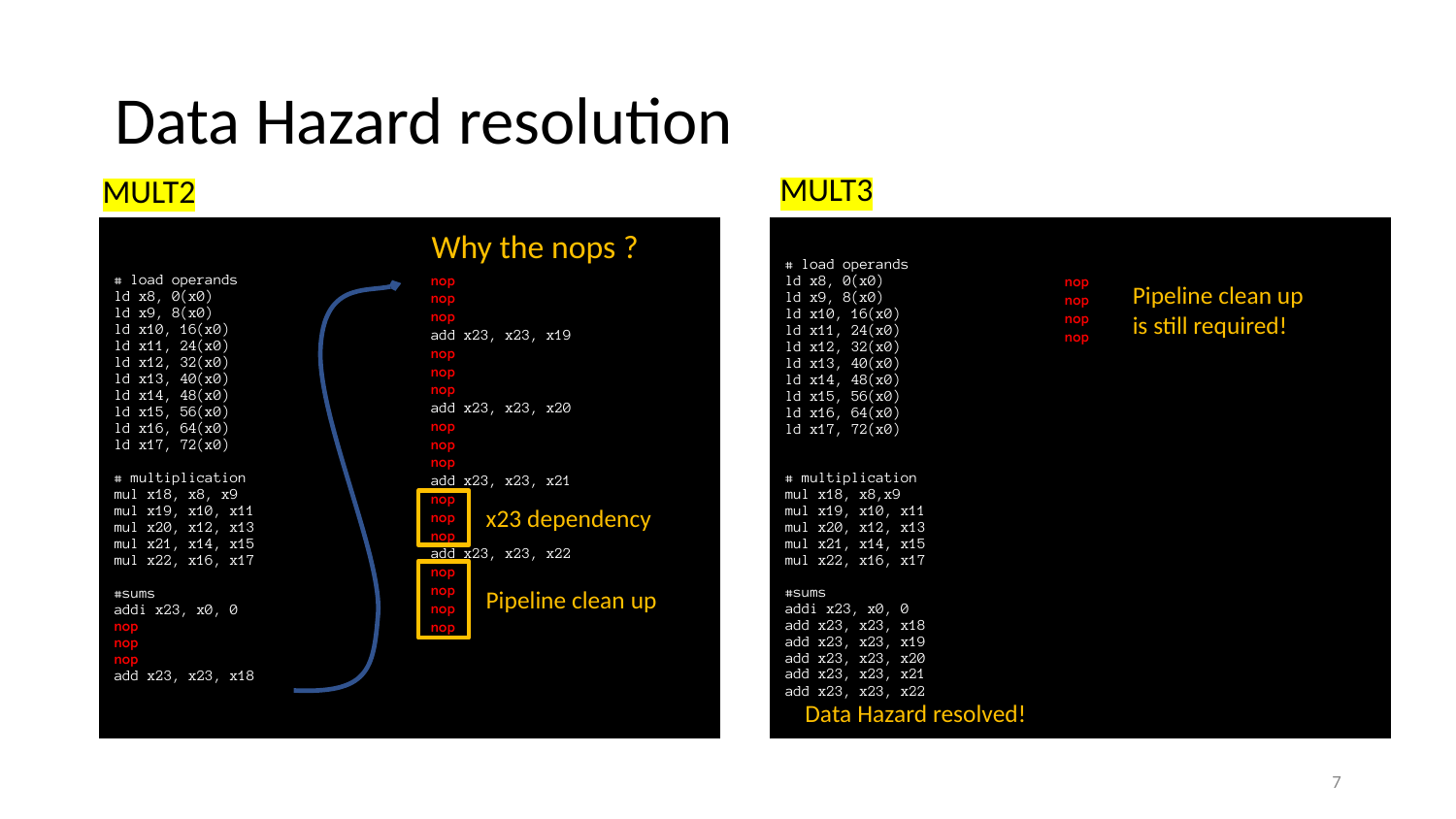

# Data Hazard resolution
MULT3
MULT2
# load operands ld x8, 0(x0) ld x9, 8(x0) ld x10, 16(x0) ld x11, 24(x0) ld x12, 32(x0) ld x13, 40(x0) ld x14, 48(x0) ld x15, 56(x0) ld x16, 64(x0) ld x17, 72(x0) # multiplication mul x18, x8, x9 mul x19, x10, x11 mul x20, x12, x13 mul x21, x14, x15 mul x22, x16, x17 #sums addi x23, x0, 0 nop nop nop add x23, x23, x18
# load operands ld x8, 0(x0) ld x9, 8(x0) ld x10, 16(x0) ld x11, 24(x0) ld x12, 32(x0) ld x13, 40(x0) ld x14, 48(x0) ld x15, 56(x0) ld x16, 64(x0) ld x17, 72(x0)
# multiplication
mul x18, x8,x9
mul x19, x10, x11
mul x20, x12, x13
mul x21, x14, x15
mul x22, x16, x17
#sums
addi x23, x0, 0
add x23, x23, x18
add x23, x23, x19
add x23, x23, x20
add x23, x23, x21
add x23, x23, x22
Why the nops ?

nop
nop
nop
add x23, x23, x19
nop
nop
nop
add x23, x23, x20
nop
nop
nop
add x23, x23, x21
nop
nop
nop
add x23, x23, x22
nop
nop
nop
nop
nop
nop
nop
nop

Pipeline clean up is still required!

x23 dependency

Pipeline clean up
Data Hazard resolved!
7